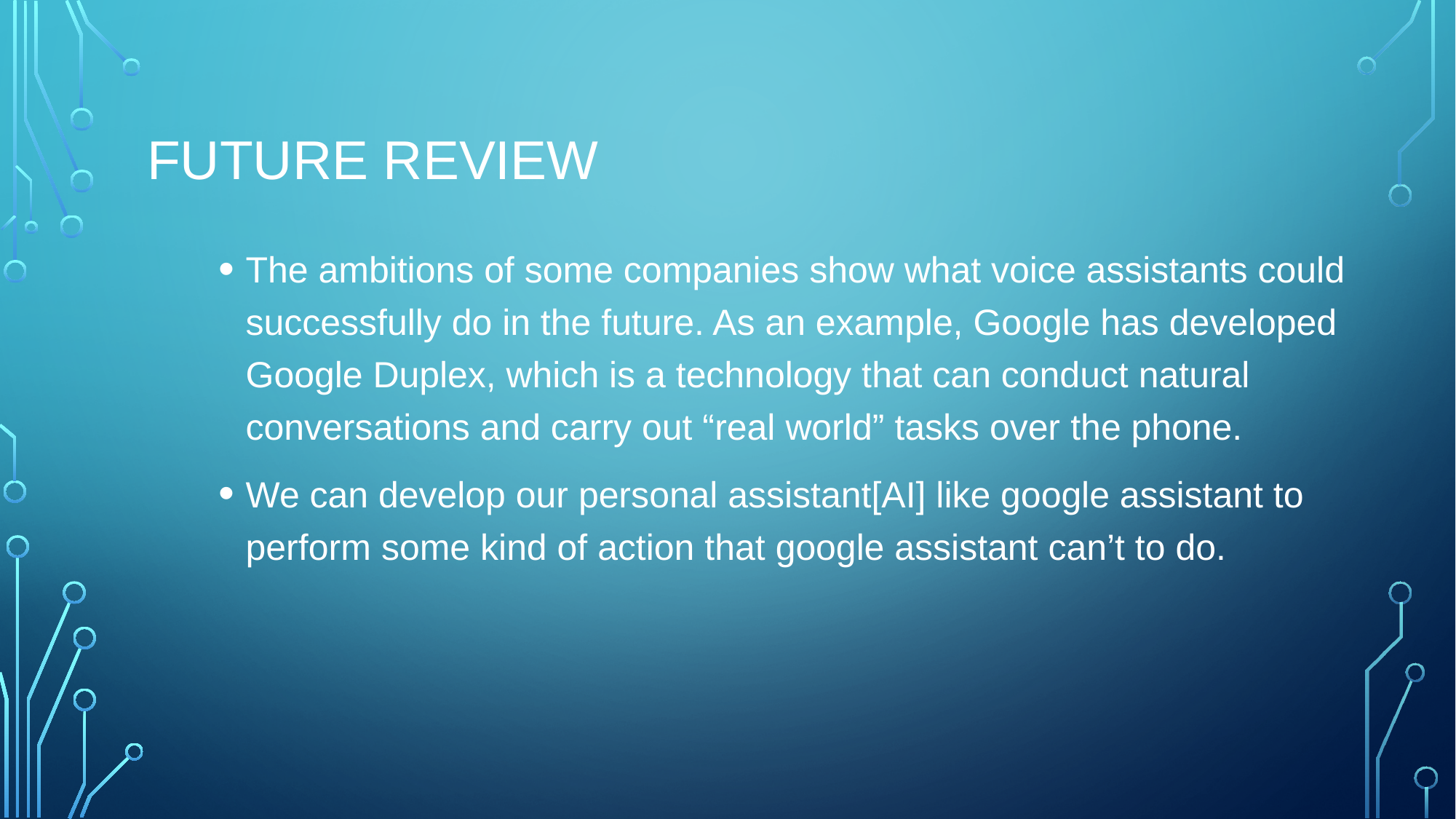

# Future review
The ambitions of some companies show what voice assistants could successfully do in the future. As an example, Google has developed Google Duplex, which is a technology that can conduct natural conversations and carry out “real world” tasks over the phone.
We can develop our personal assistant[AI] like google assistant to perform some kind of action that google assistant can’t to do.